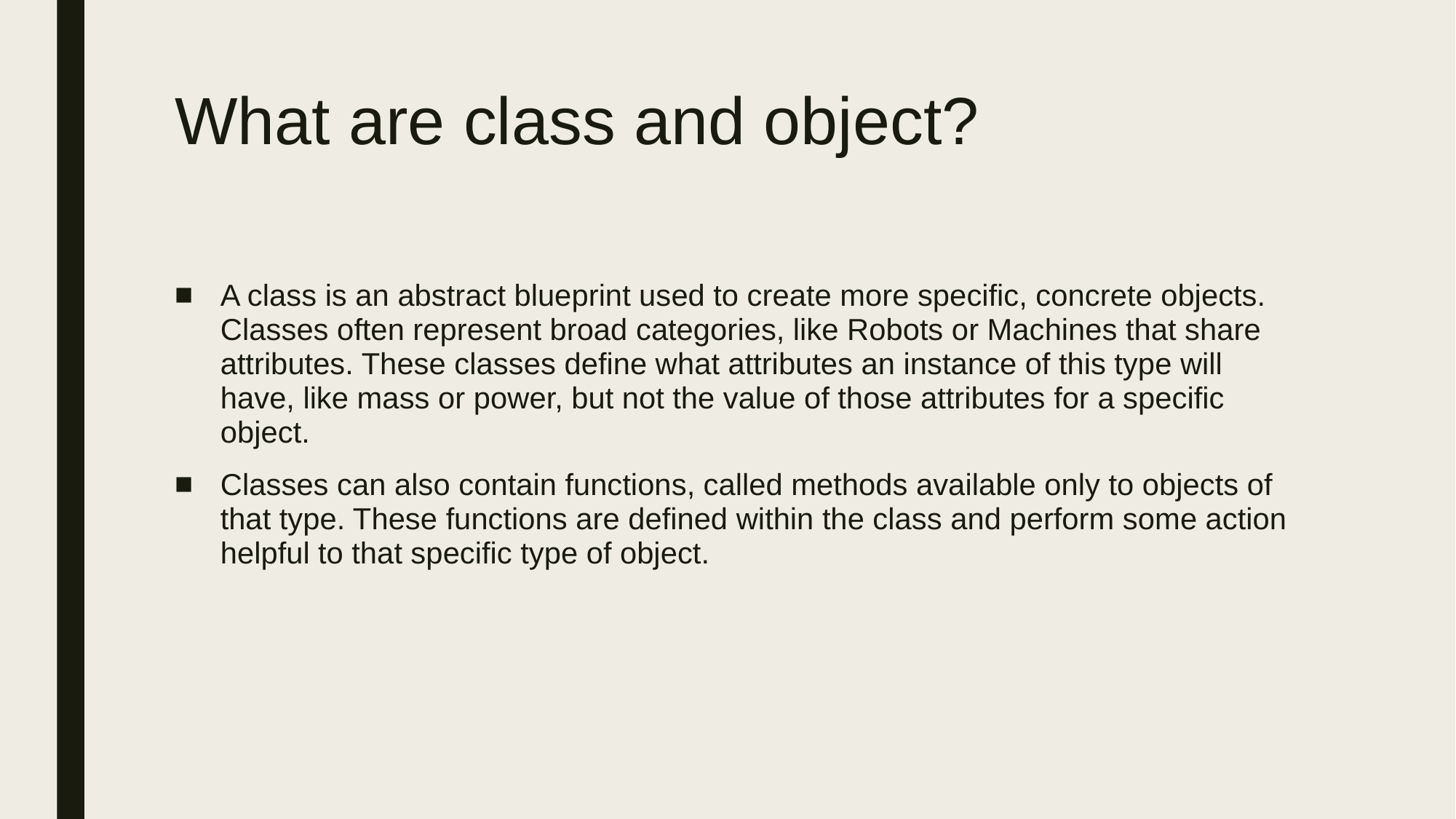

# What are class and object?
A class is an abstract blueprint used to create more specific, concrete objects. Classes often represent broad categories, like Robots or Machines that share attributes. These classes define what attributes an instance of this type will have, like mass or power, but not the value of those attributes for a specific object.
Classes can also contain functions, called methods available only to objects of that type. These functions are defined within the class and perform some action helpful to that specific type of object.